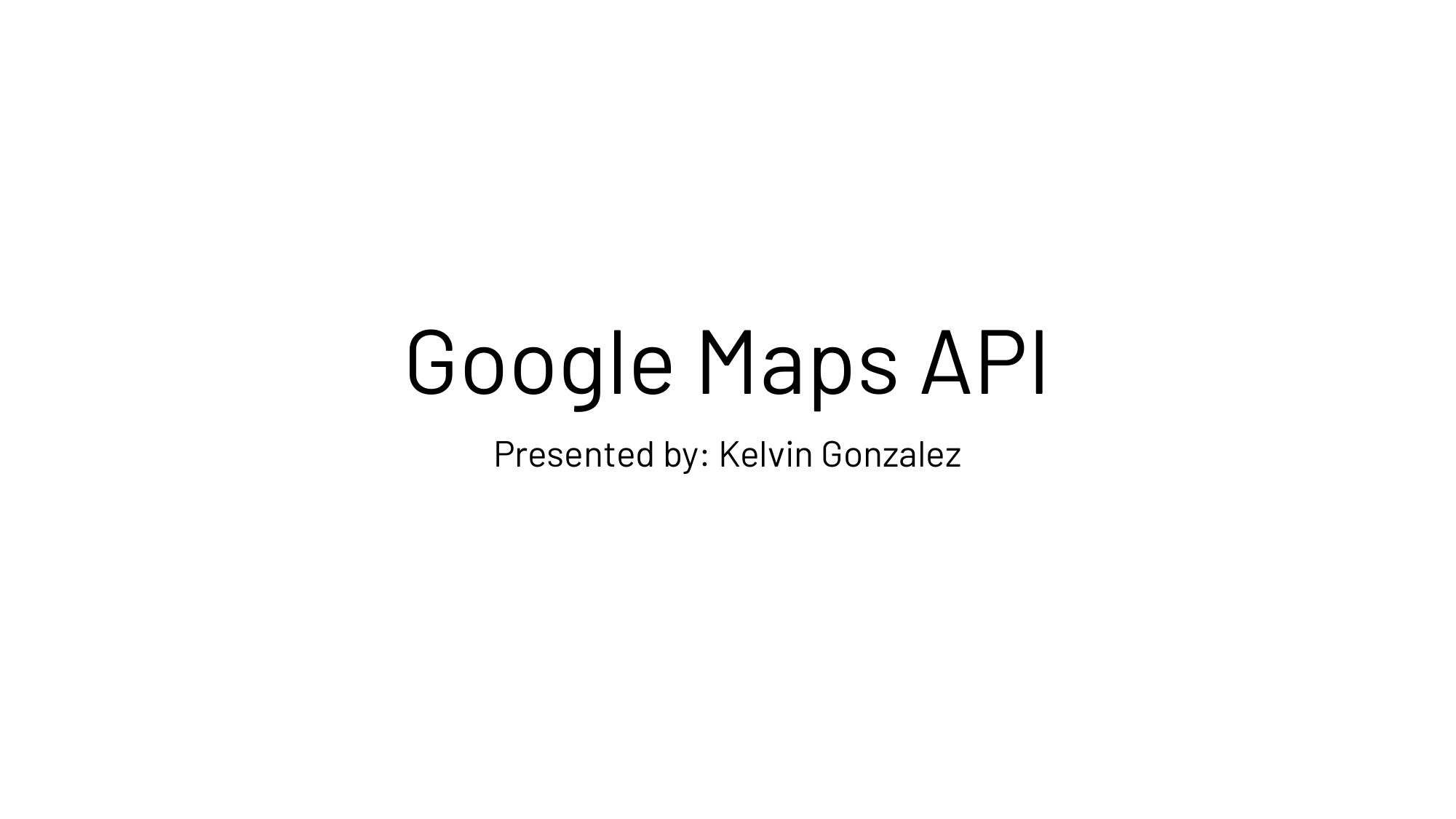

# Google Maps API
Presented by: Kelvin Gonzalez